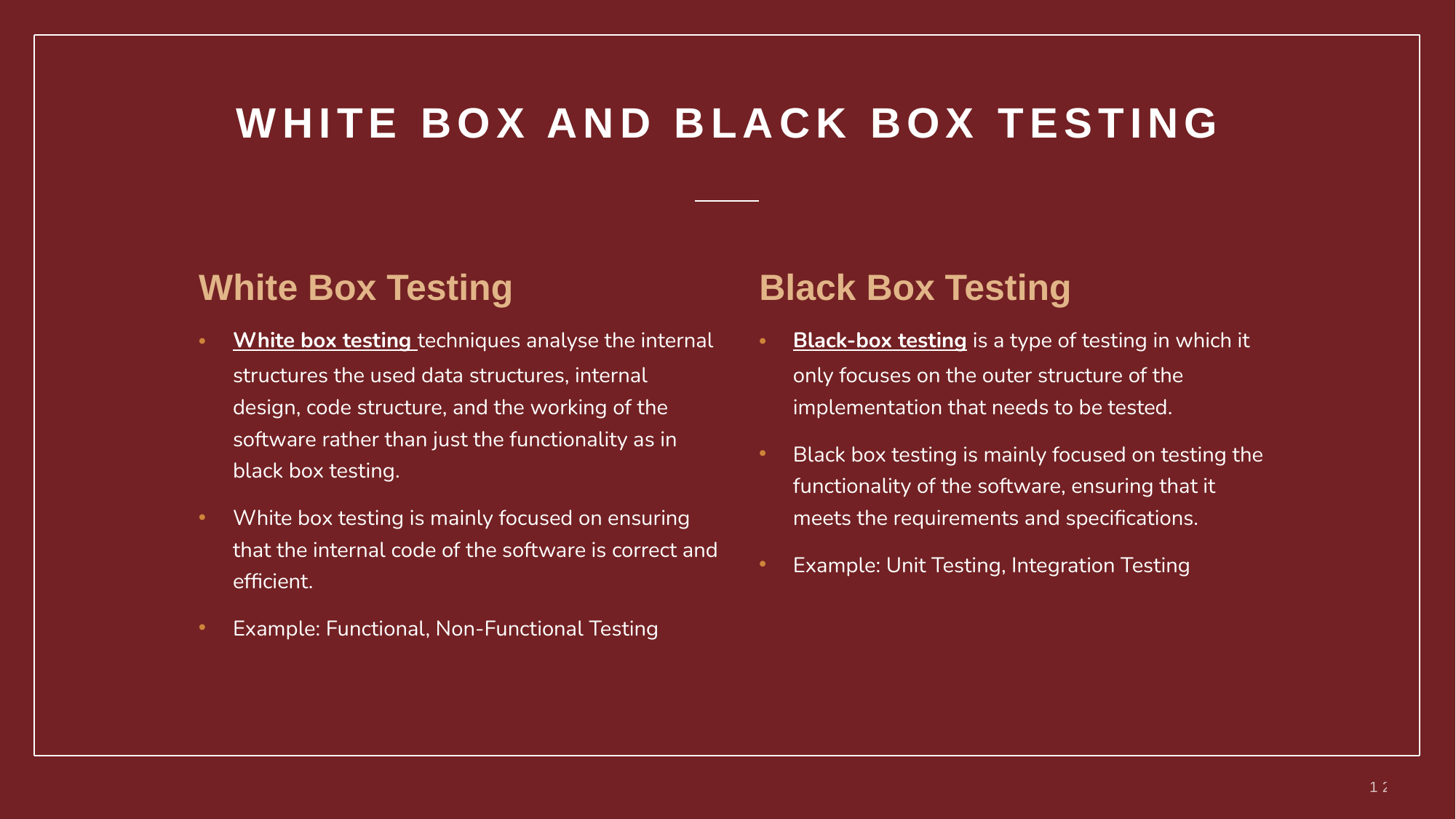

# White BOX and Black Box Testing
White Box Testing
Black Box Testing
White box testing techniques analyse the internal structures the used data structures, internal design, code structure, and the working of the software rather than just the functionality as in black box testing.
White box testing is mainly focused on ensuring that the internal code of the software is correct and efficient.
Example: Functional, Non-Functional Testing
Black-box testing is a type of testing in which it only focuses on the outer structure of the implementation that needs to be tested.
Black box testing is mainly focused on testing the functionality of the software, ensuring that it meets the requirements and specifications.
Example: Unit Testing, Integration Testing
12